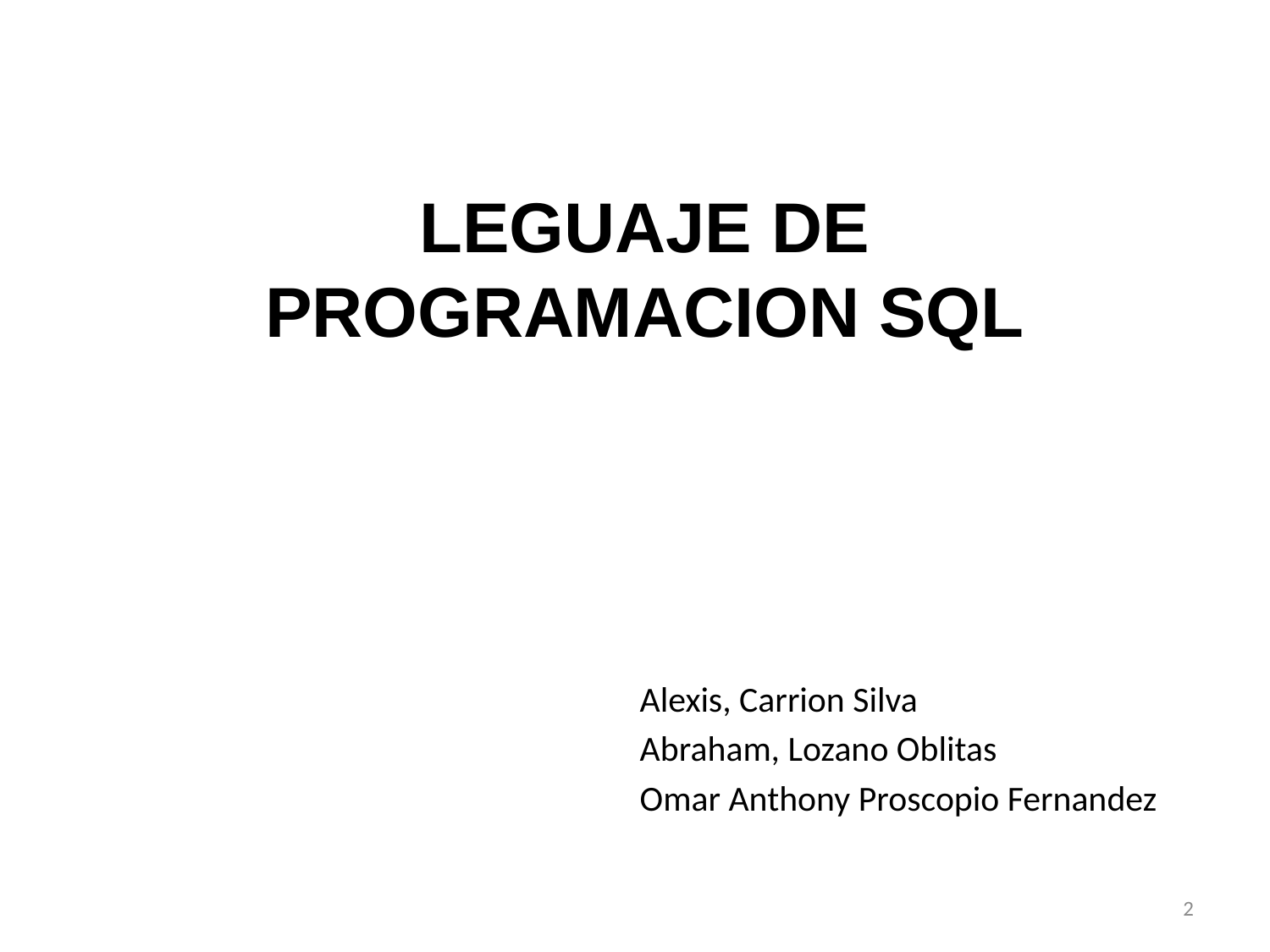

# LEGUAJE DE PROGRAMACION SQL
				   Alexis, Carrion Silva
				   Abraham, Lozano Oblitas
				   Omar Anthony Proscopio Fernandez
2